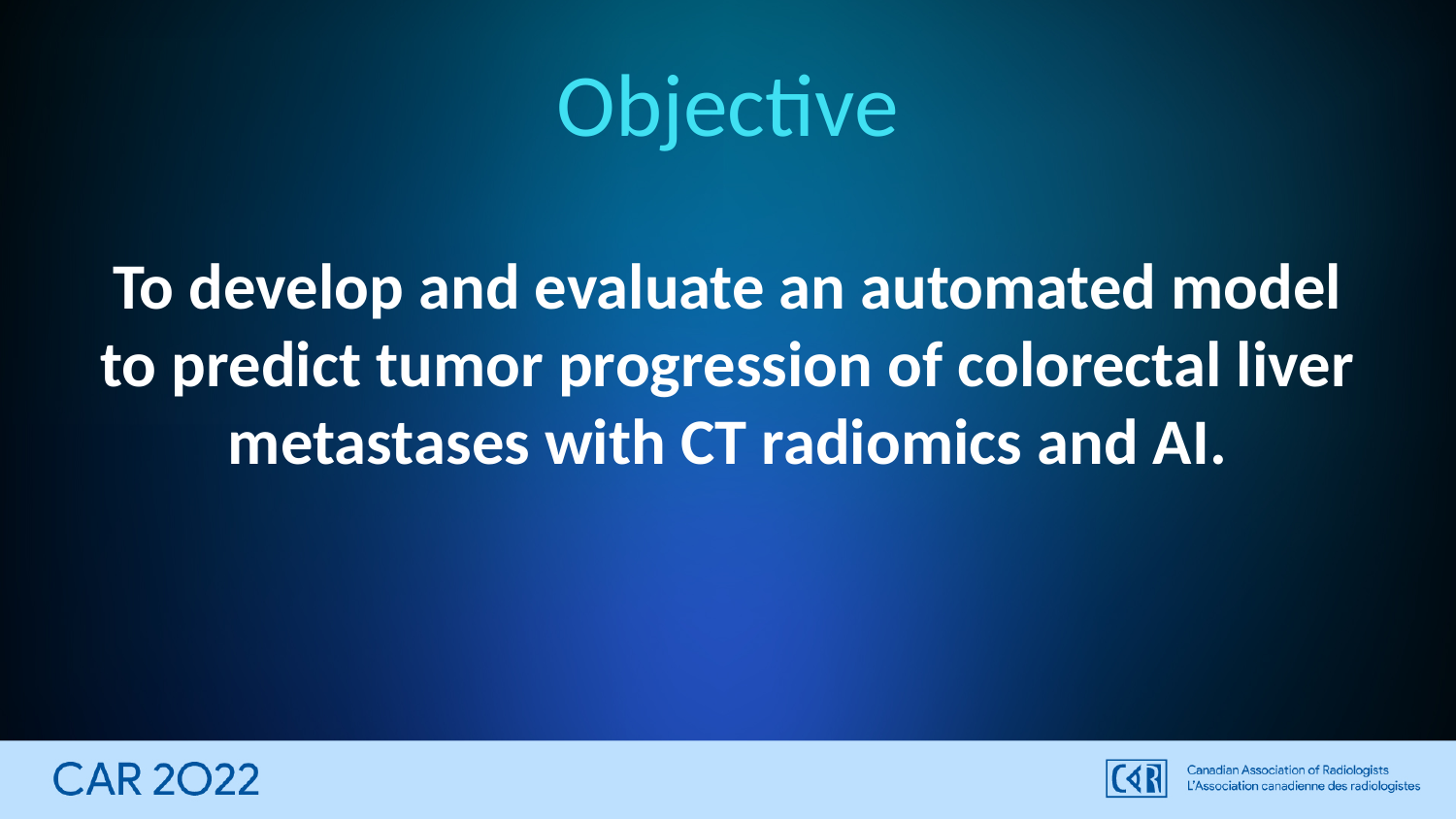

# Objective
To develop and evaluate an automated model to predict tumor progression of colorectal liver metastases with CT radiomics and AI.